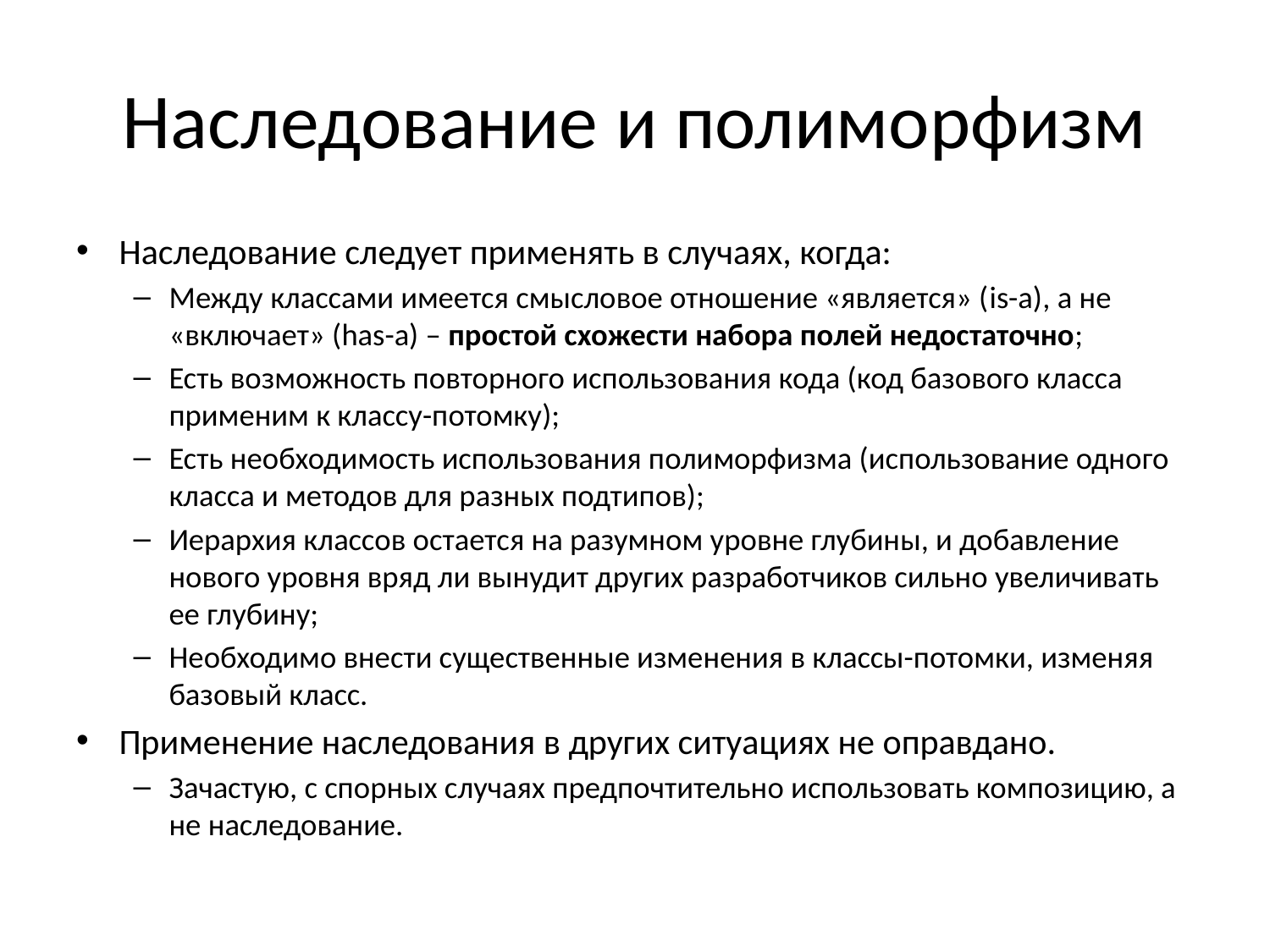

# Наследование и полиморфизм
Наследование следует применять в случаях, когда:
Между классами имеется смысловое отношение «является» (is-a), а не «включает» (has-a) – простой схожести набора полей недостаточно;
Есть возможность повторного использования кода (код базового класса применим к классу-потомку);
Есть необходимость использования полиморфизма (использование одного класса и методов для разных подтипов);
Иерархия классов остается на разумном уровне глубины, и добавление нового уровня вряд ли вынудит других разработчиков сильно увеличивать ее глубину;
Необходимо внести существенные изменения в классы-потомки, изменяя базовый класс.
Применение наследования в других ситуациях не оправдано.
Зачастую, с спорных случаях предпочтительно использовать композицию, а не наследование.